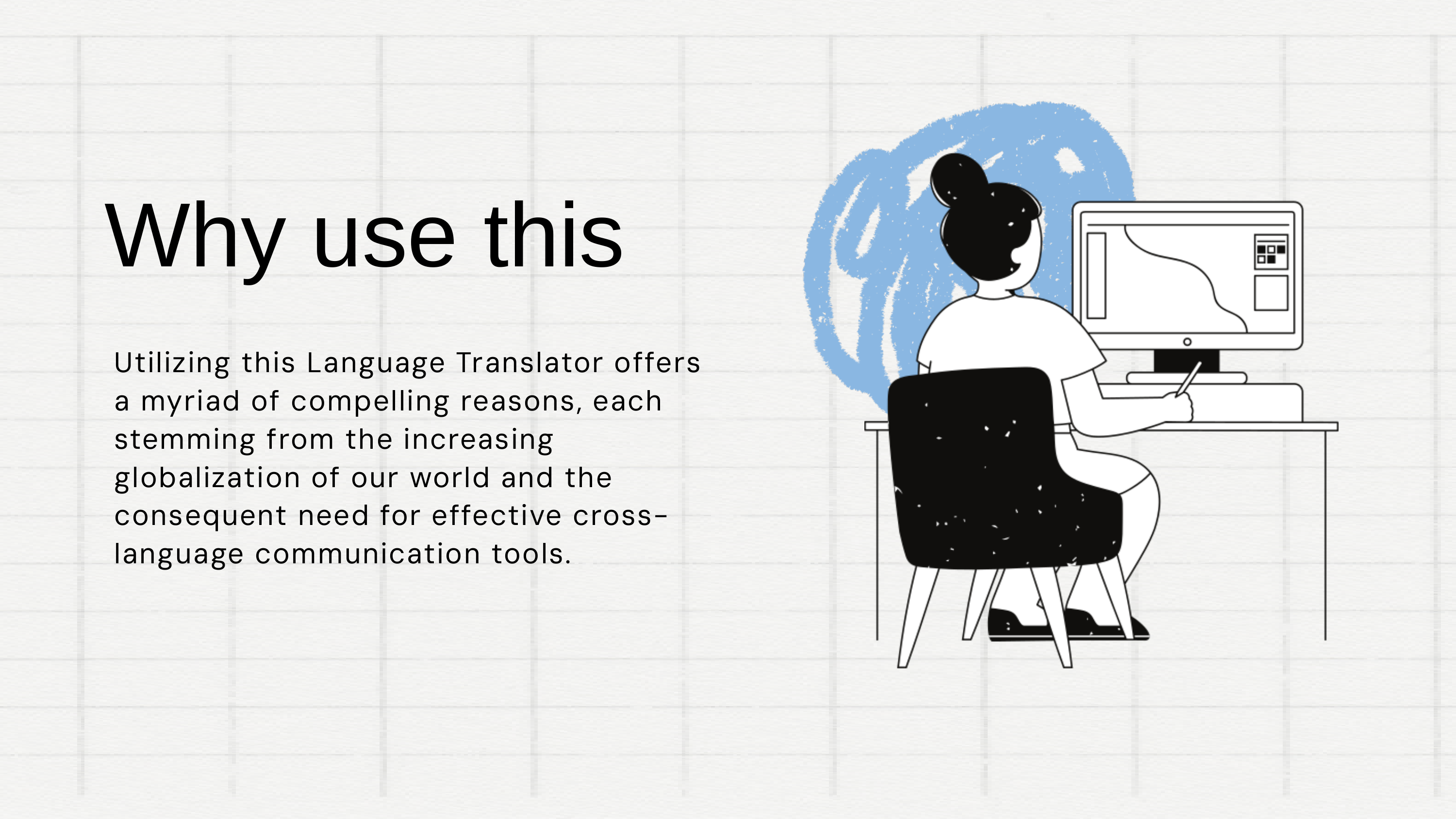

Why use this
Utilizing this Language Translator offers a myriad of compelling reasons, each stemming from the increasing globalization of our world and the consequent need for effective cross-language communication tools.